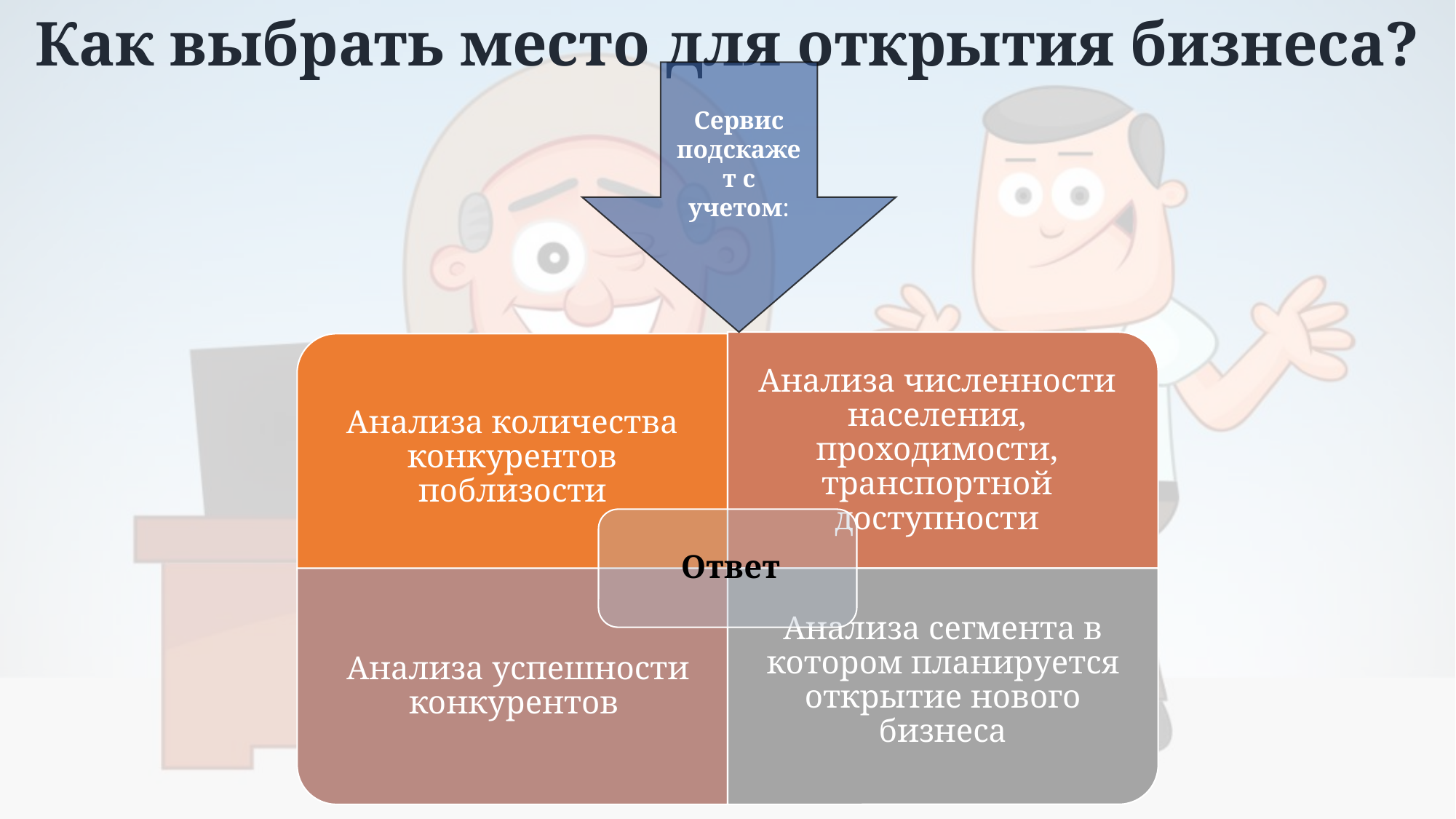

Как выбрать место для открытия бизнеса?
Сервис подскажет с учетом:
Анализа количества конкурентов поблизости
Анализа численности населения, проходимости, транспортной доступности
Анализа успешности конкурентов
Анализа сегмента в котором планируется открытие нового бизнеса
Ответ